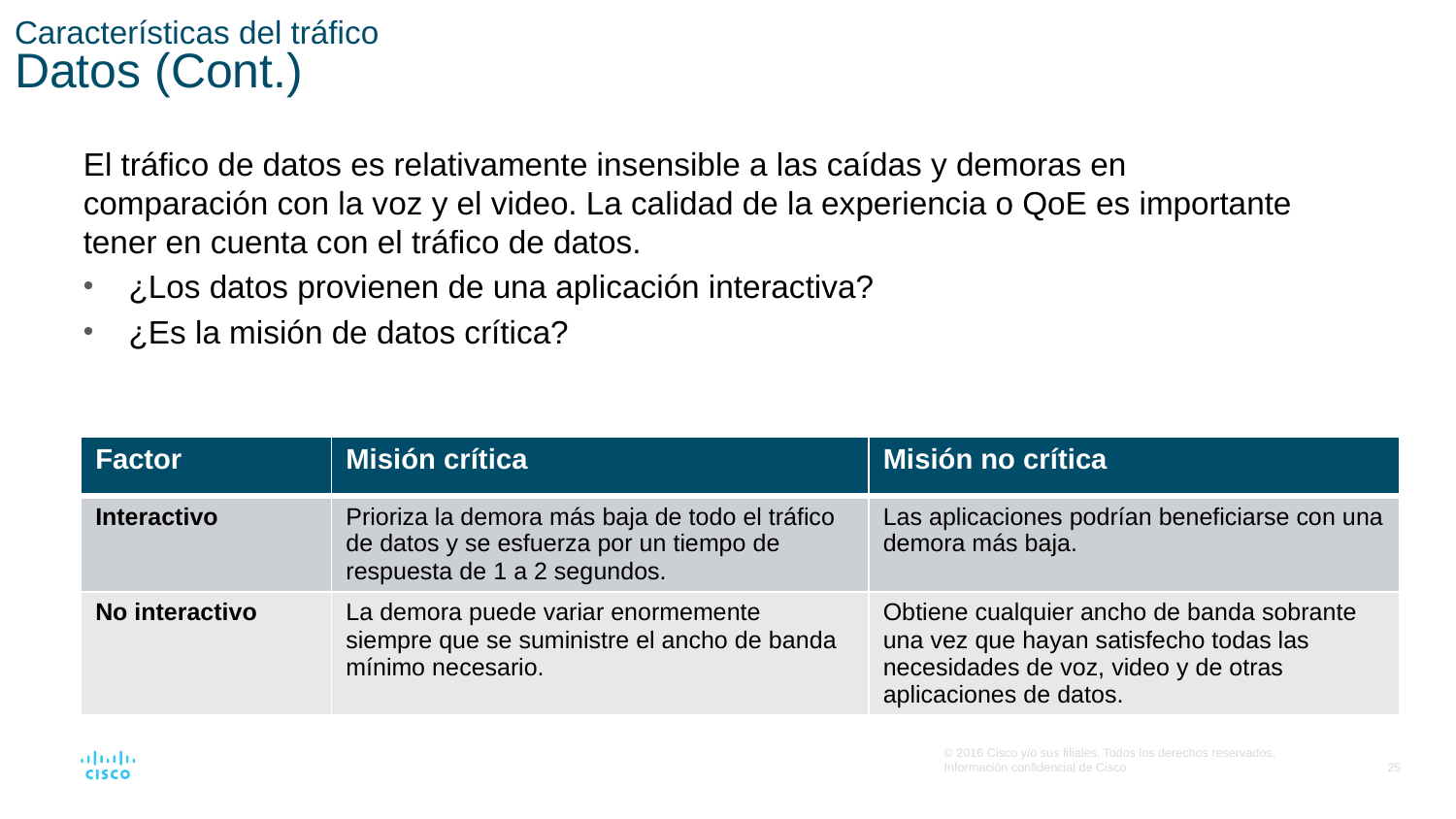

# Características del tráfico Datos (Cont.)
El tráfico de datos es relativamente insensible a las caídas y demoras en comparación con la voz y el video. La calidad de la experiencia o QoE es importante tener en cuenta con el tráfico de datos.
¿Los datos provienen de una aplicación interactiva?
¿Es la misión de datos crítica?

| Factor | Misión crítica | Misión no crítica |
| --- | --- | --- |
| Interactivo | Prioriza la demora más baja de todo el tráfico de datos y se esfuerza por un tiempo de respuesta de 1 a 2 segundos. | Las aplicaciones podrían beneficiarse con una demora más baja. |
| No interactivo | La demora puede variar enormemente siempre que se suministre el ancho de banda mínimo necesario. | Obtiene cualquier ancho de banda sobrante una vez que hayan satisfecho todas las necesidades de voz, video y de otras aplicaciones de datos. |